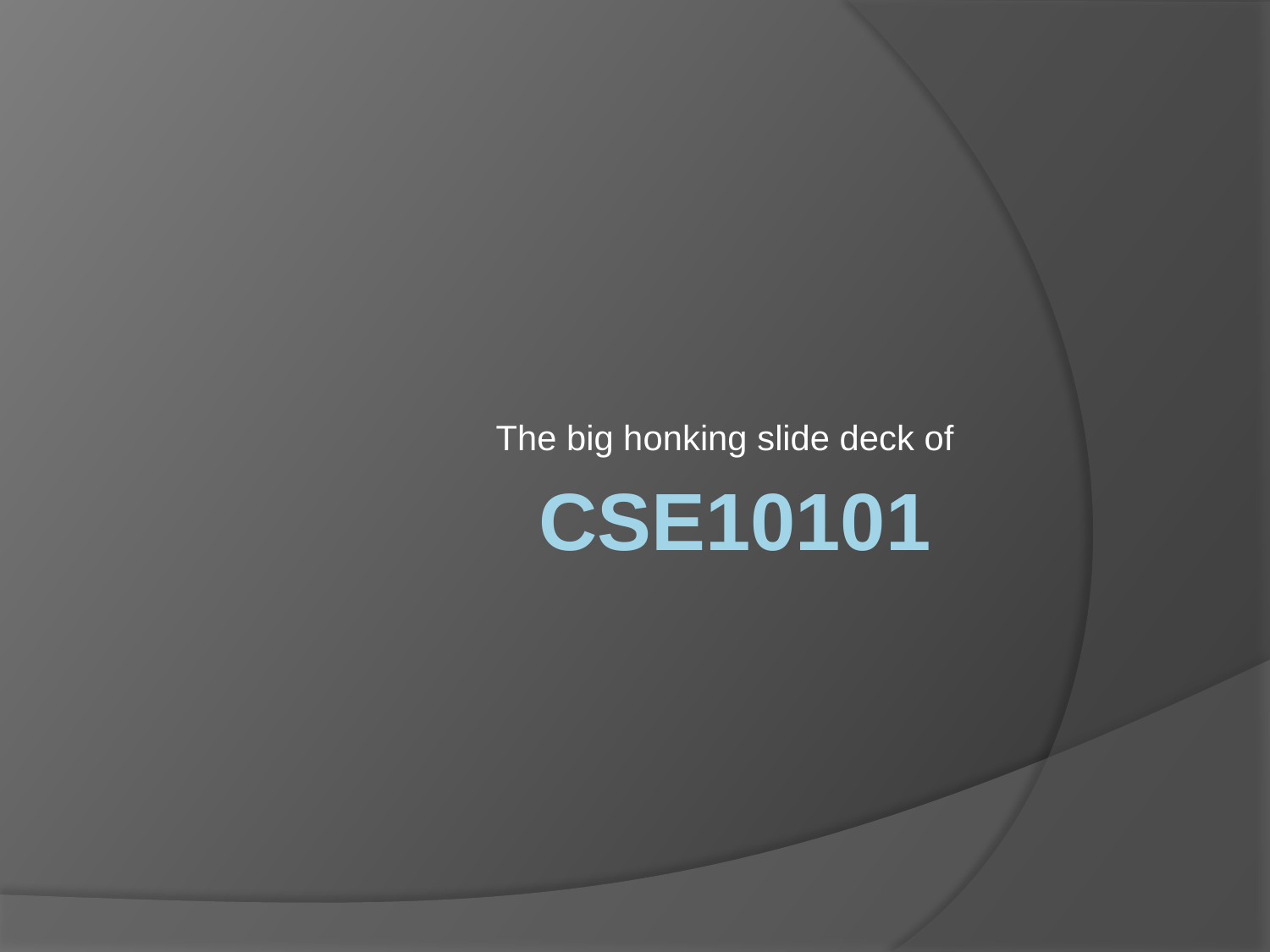

The big honking slide deck of
# CSE10101